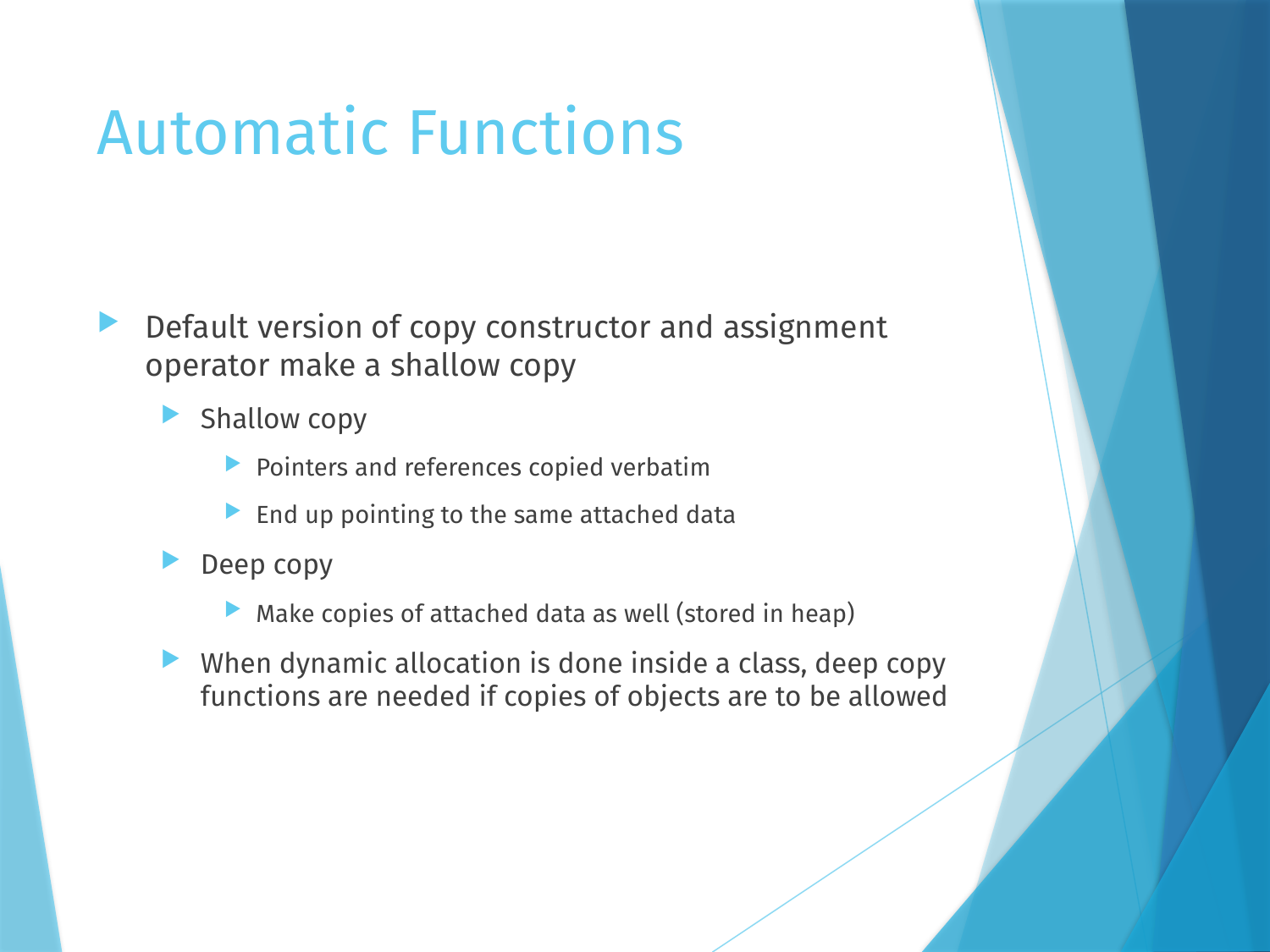

# Automatic Functions
Default version of copy constructor and assignment operator make a shallow copy
Shallow copy
Pointers and references copied verbatim
End up pointing to the same attached data
Deep copy
Make copies of attached data as well (stored in heap)
When dynamic allocation is done inside a class, deep copy functions are needed if copies of objects are to be allowed